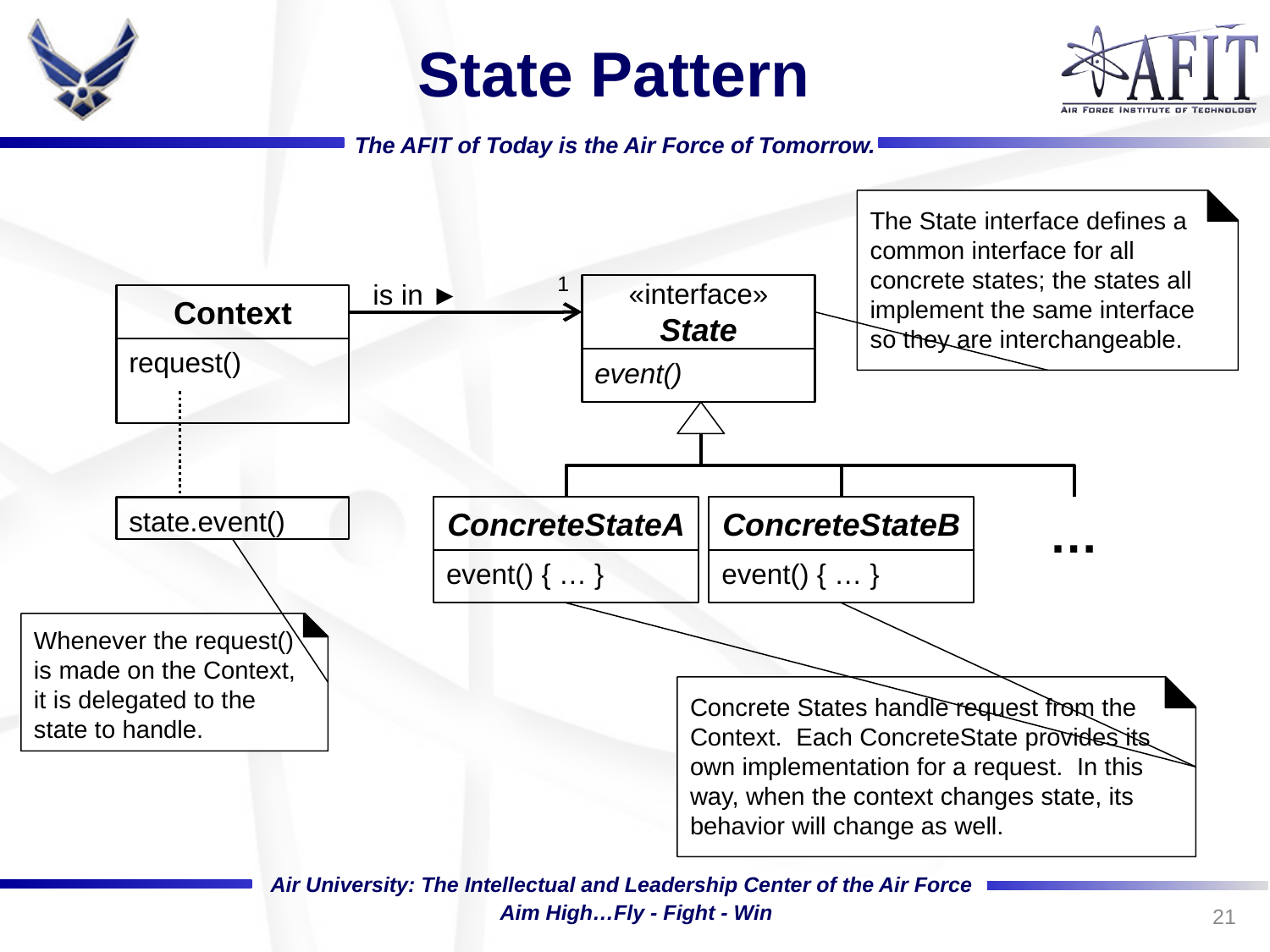

# State Pattern
The State interface defines a common interface for all concrete states; the states all implement the same interface so they are interchangeable.

1
is in ►
«interface»
State
Context
request()
event()

state.event()
ConcreteStateA
ConcreteStateB
…
event() { … }
event() { … }
Whenever the request() is made on the Context, it is delegated to the state to handle.

Concrete States handle request from the Context.  Each ConcreteState provides its own implementation for a request.  In this way, when the context changes state, its behavior will change as well.

21